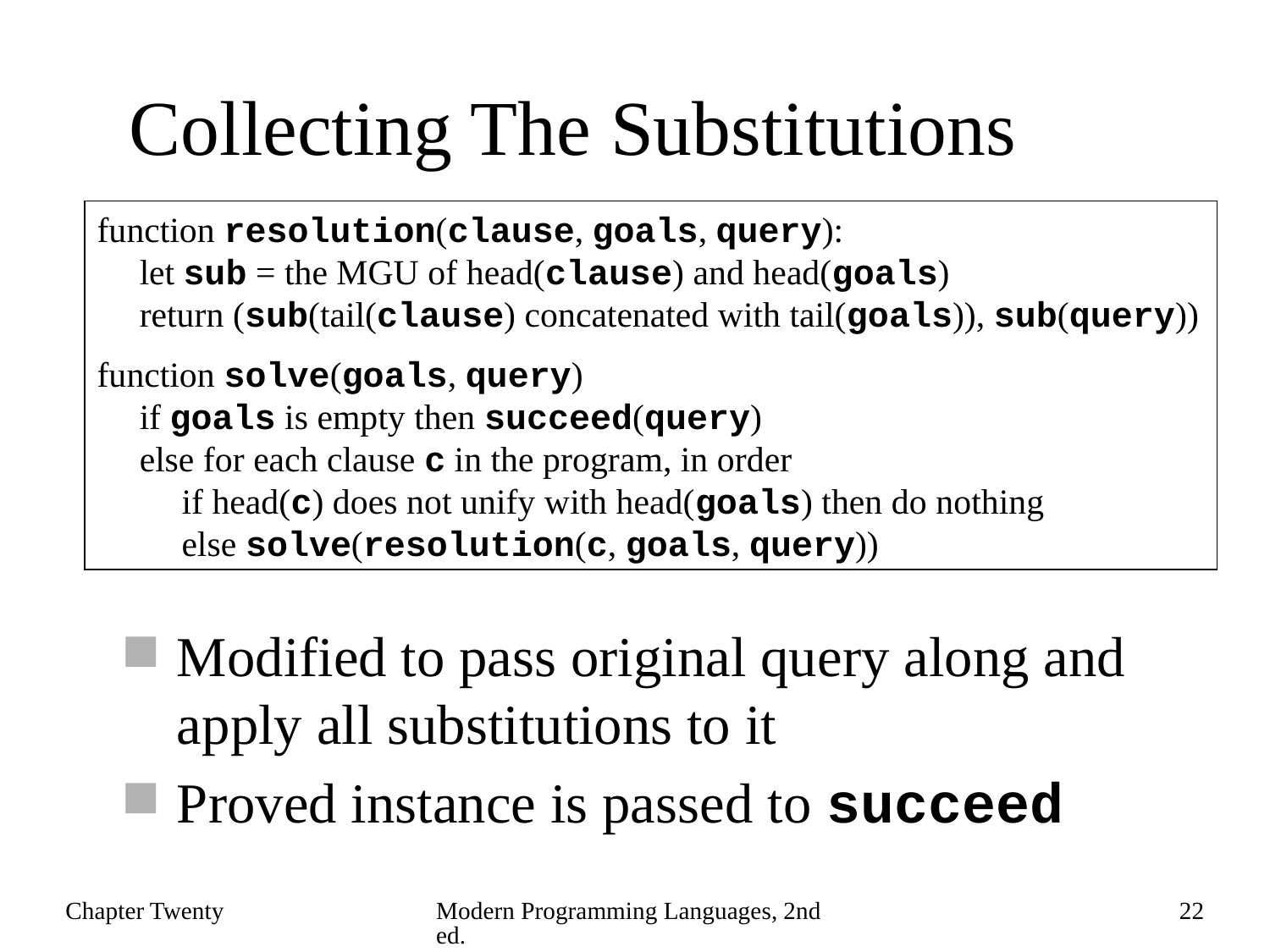

# Collecting The Substitutions
function resolution(clause, goals, query):
  let sub = the MGU of head(clause) and head(goals)
  return (sub(tail(clause) concatenated with tail(goals)), sub(query))
function solve(goals, query)
  if goals is empty then succeed(query)
  else for each clause c in the program, in order
    if head(c) does not unify with head(goals) then do nothing
    else solve(resolution(c, goals, query))
Modified to pass original query along and apply all substitutions to it
Proved instance is passed to succeed
Chapter Twenty
Modern Programming Languages, 2nd ed.
22